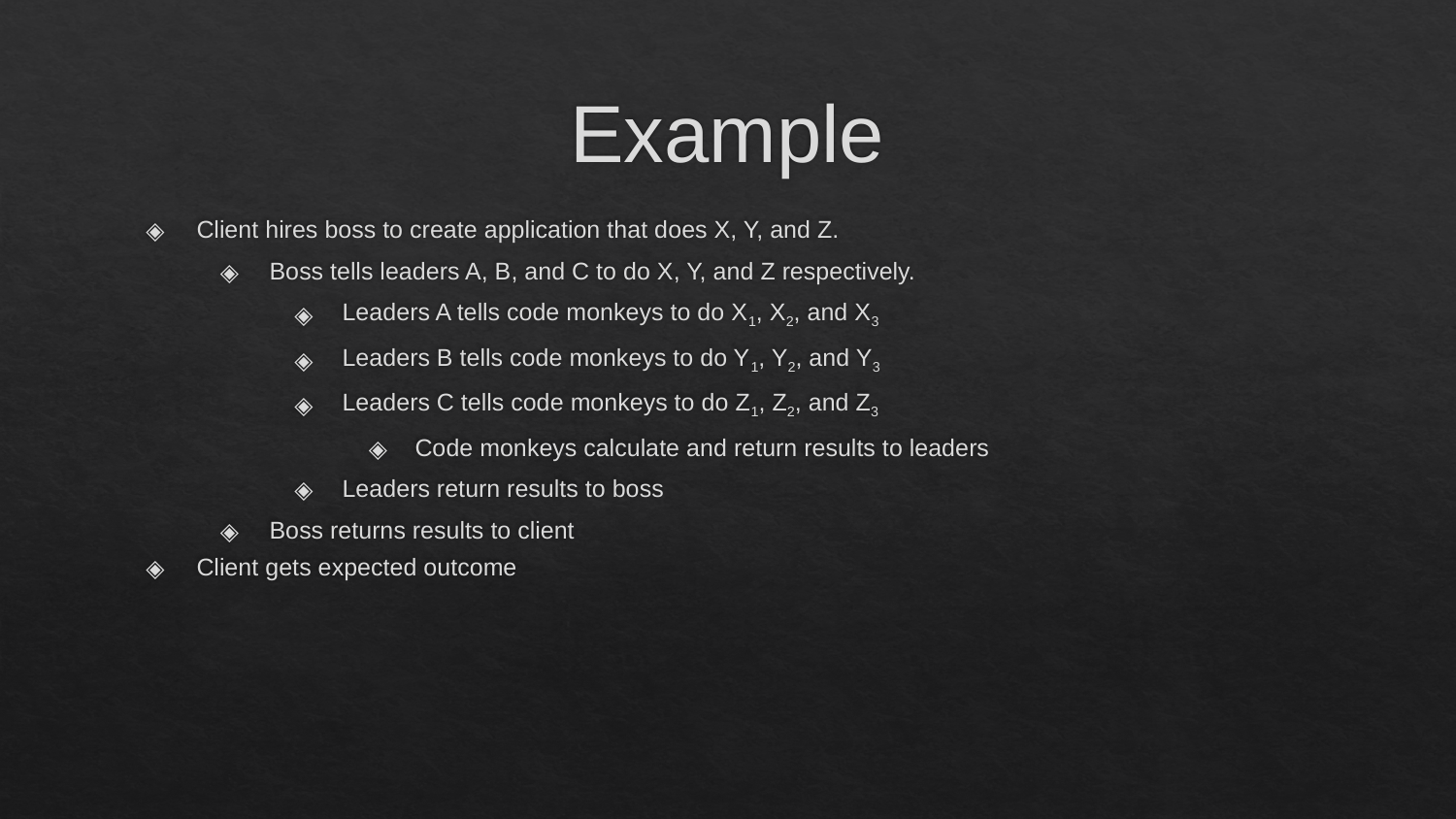

# Example
Client hires boss to create application that does X, Y, and Z.
Boss tells leaders A, B, and C to do X, Y, and Z respectively.
Leaders A tells code monkeys to do X1, X2, and X3
Leaders B tells code monkeys to do Y1, Y2, and Y3
Leaders C tells code monkeys to do Z1, Z2, and Z3
Code monkeys calculate and return results to leaders
Leaders return results to boss
Boss returns results to client
Client gets expected outcome